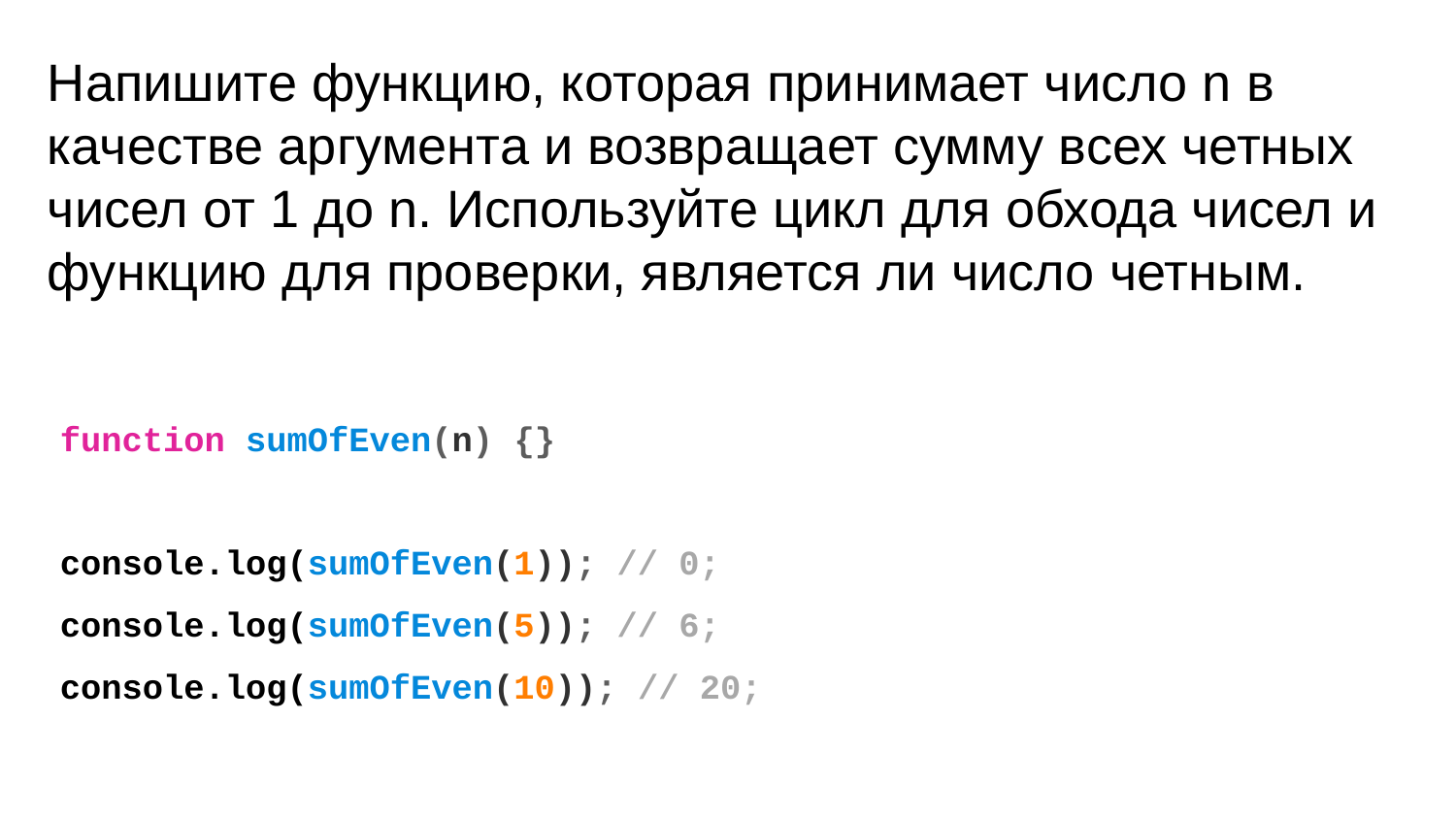

Напишите функцию, которая принимает число n в качестве аргумента и возвращает сумму всех четных чисел от 1 до n. Используйте цикл для обхода чисел и функцию для проверки, является ли число четным.
function sumOfEven(n) {}

console.log(sumOfEven(1)); // 0;
console.log(sumOfEven(5)); // 6;
console.log(sumOfEven(10)); // 20;